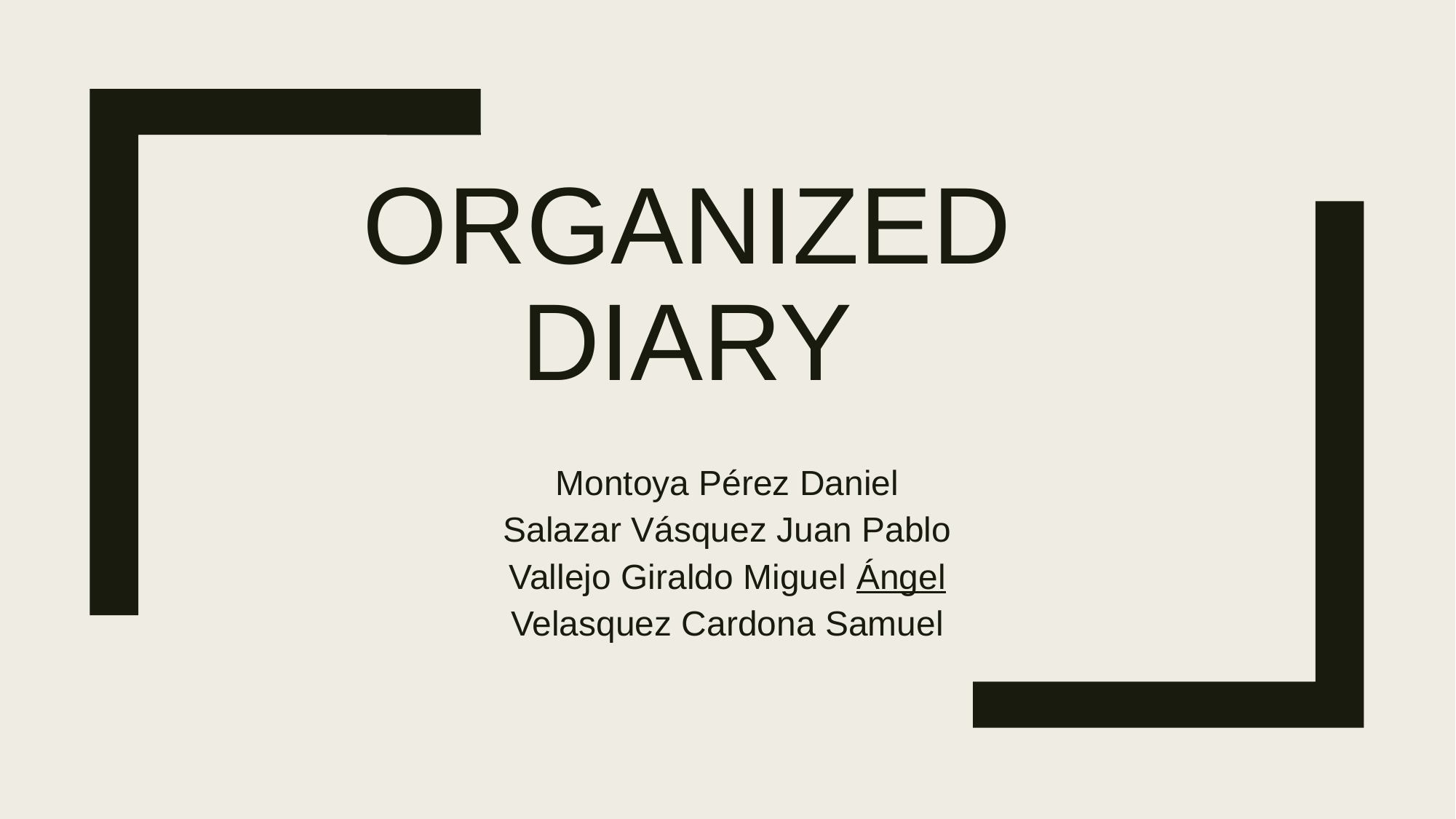

# Organized Diary
Montoya Pérez Daniel
Salazar Vásquez Juan Pablo
Vallejo Giraldo Miguel Ángel
Velasquez Cardona Samuel